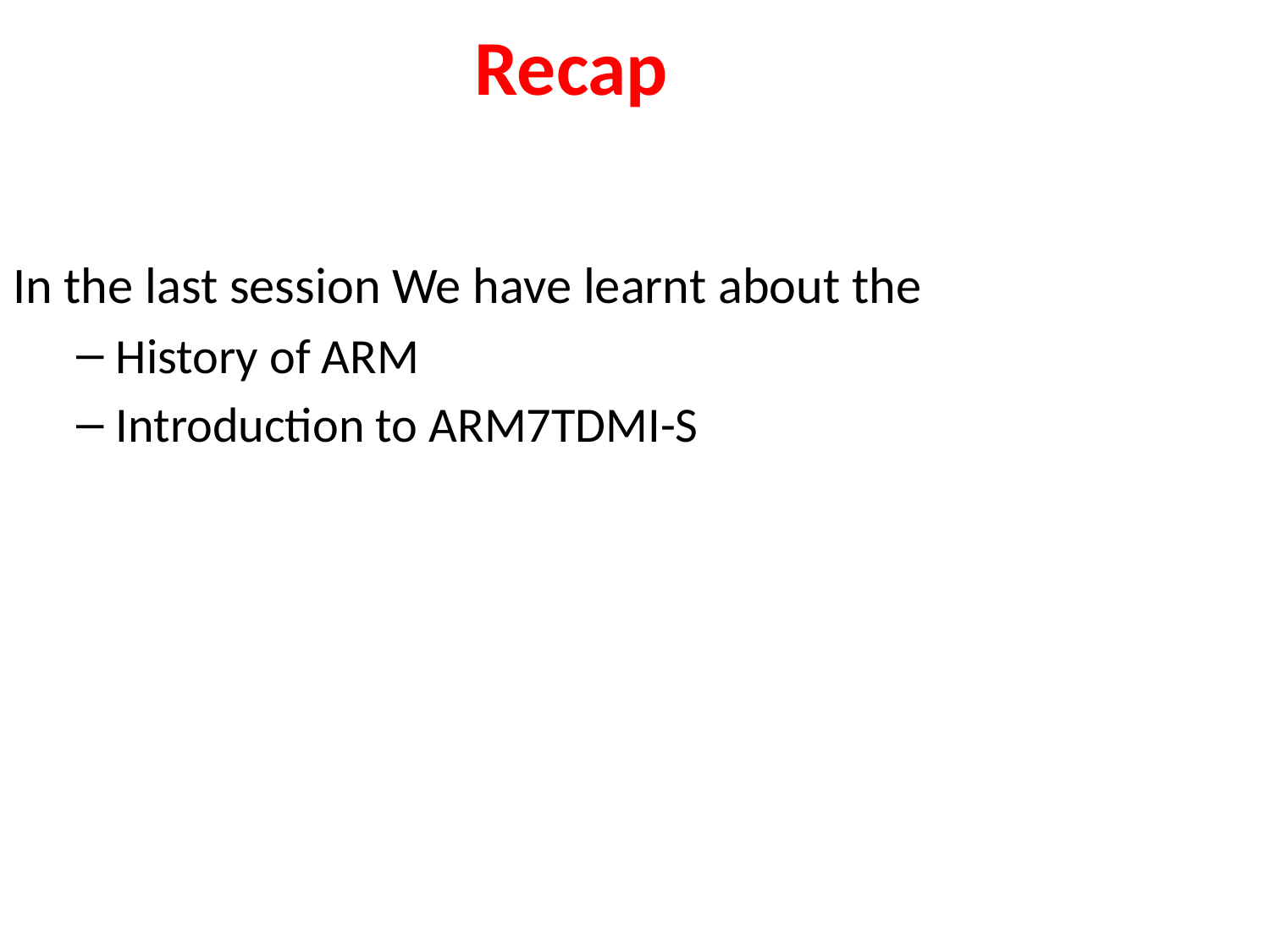

Recap
In the last session We have learnt about the
History of ARM
Introduction to ARM7TDMI-S
PurpleLeap Company Confidential